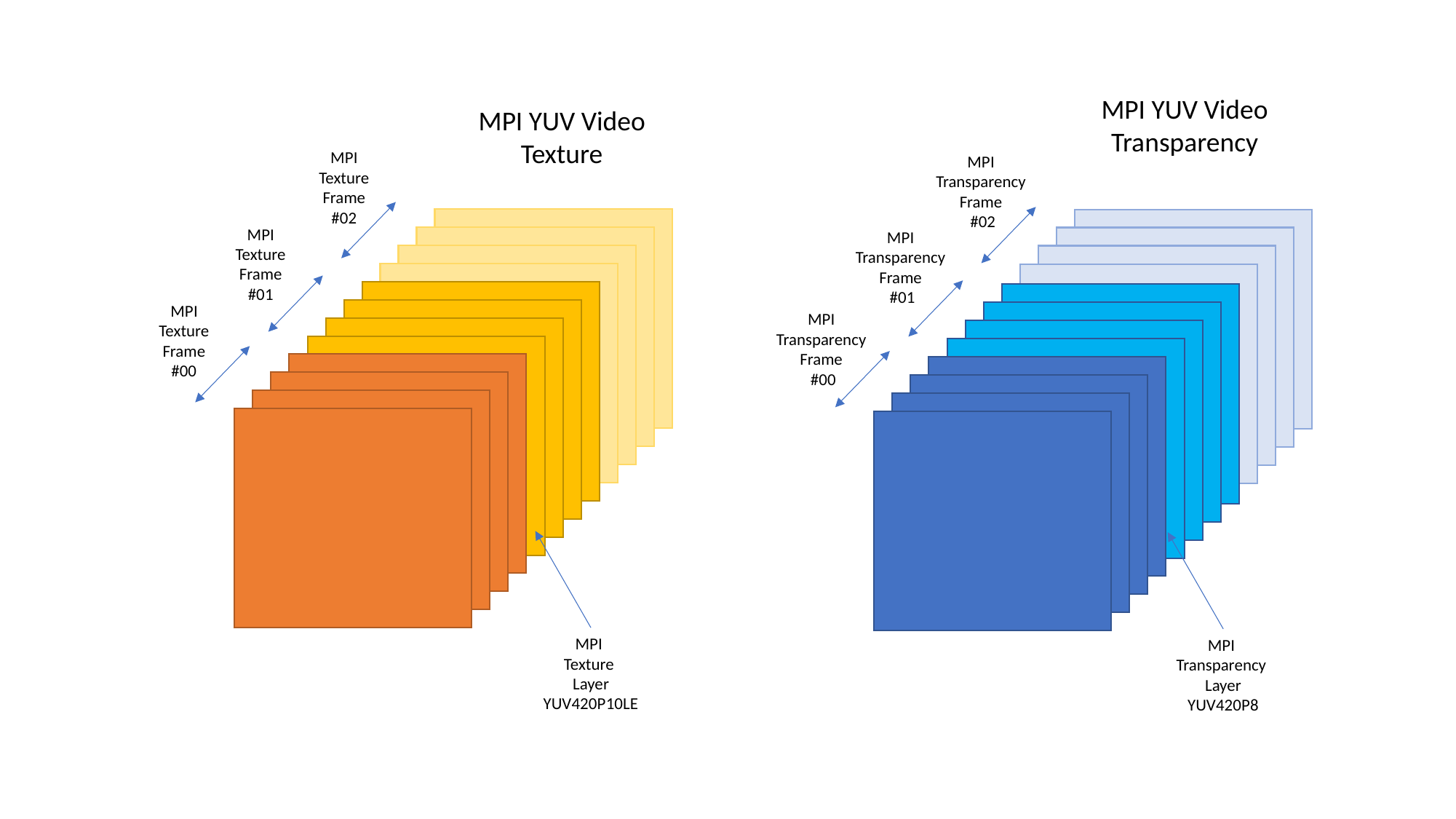

MPI YUV Video Transparency
MPI Transparency
Frame
 #02

MPI Transparency
Frame
 #01
MPI Transparency
Frame
 #00
MPI
Transparency
Layer YUV420P8
MPI YUV Video Texture
MPI Texture Frame #02

MPI Texture Frame #01
MPI Texture Frame #00
MPI
Texture
Layer YUV420P10LE